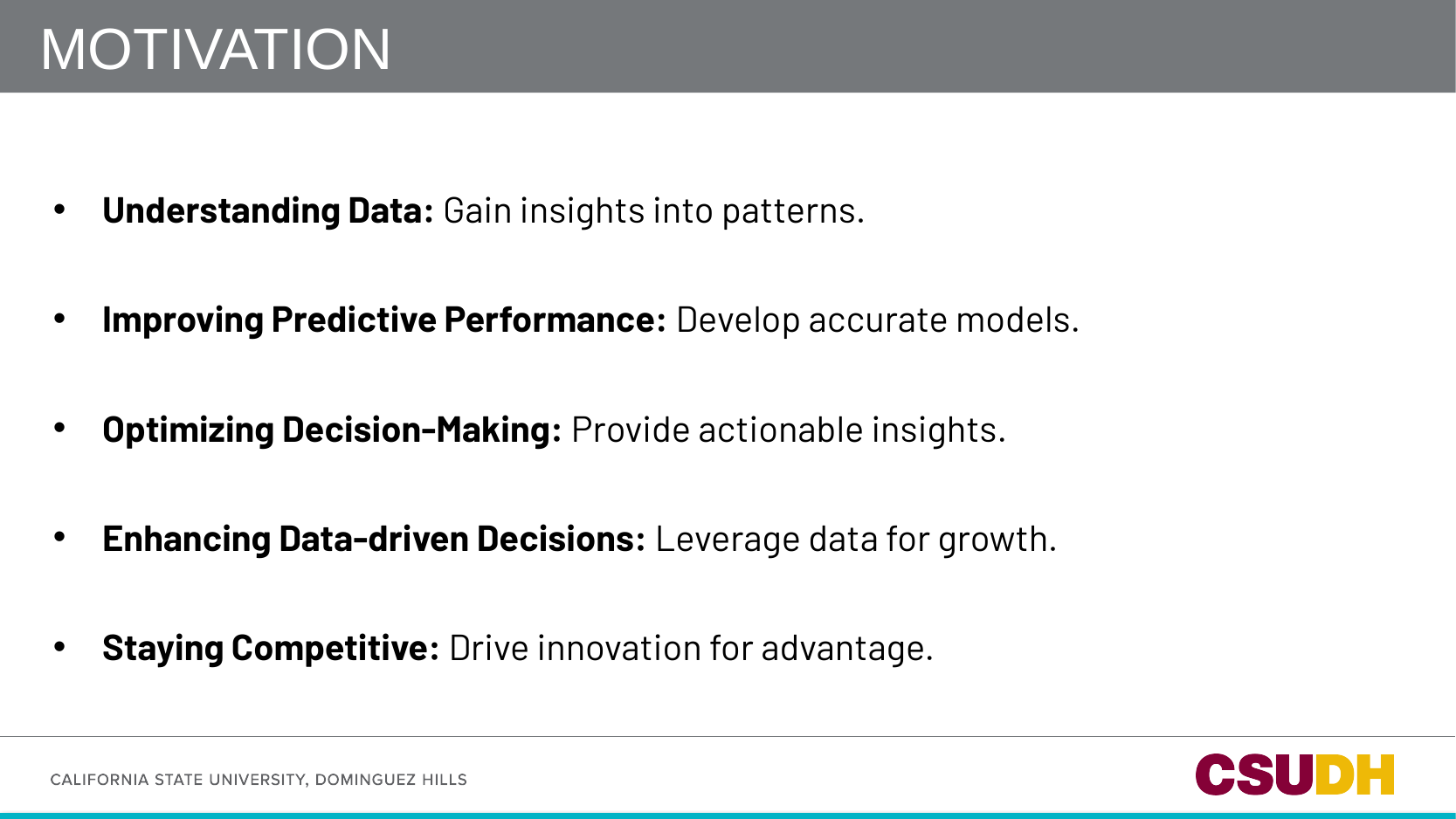

# Motivation
Understanding Data: Gain insights into patterns.
Improving Predictive Performance: Develop accurate models.
Optimizing Decision-Making: Provide actionable insights.
Enhancing Data-driven Decisions: Leverage data for growth.
Staying Competitive: Drive innovation for advantage.